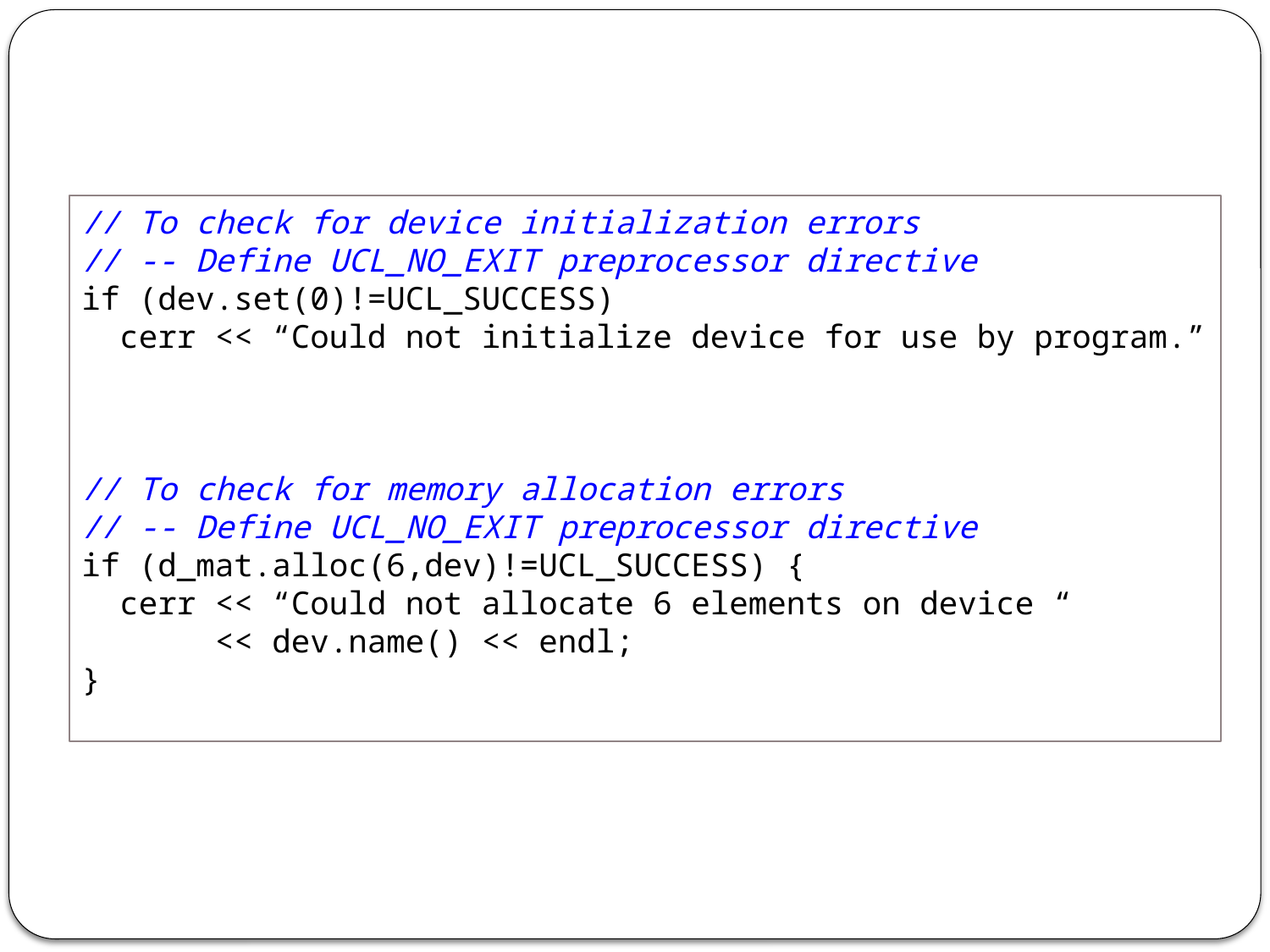

// To check for device initialization errors
// -- Define UCL_NO_EXIT preprocessor directive
if (dev.set(0)!=UCL_SUCCESS)
  cerr << “Could not initialize device for use by program.”

// To check for memory allocation errors
// -- Define UCL_NO_EXIT preprocessor directive
if (d_mat.alloc(6,dev)!=UCL_SUCCESS) {
  cerr << “Could not allocate 6 elements on device “
       << dev.name() << endl;
}